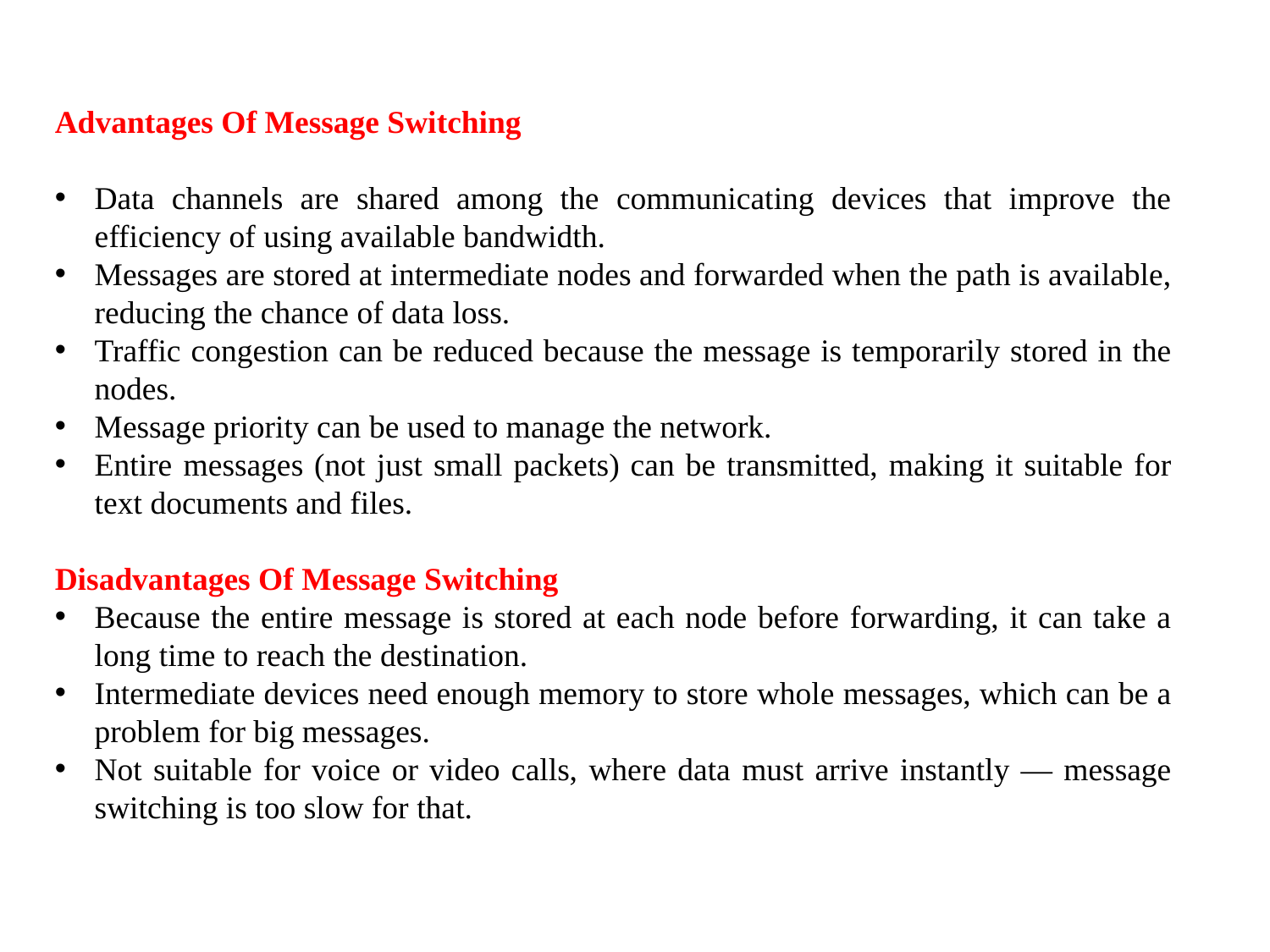

Advantages Of Message Switching

Data channels are shared among the communicating devices that improve the efficiency of using available bandwidth.
Messages are stored at intermediate nodes and forwarded when the path is available, reducing the chance of data loss.
Traffic congestion can be reduced because the message is temporarily stored in the nodes.
Message priority can be used to manage the network.
Entire messages (not just small packets) can be transmitted, making it suitable for text documents and files.

Disadvantages Of Message Switching
Because the entire message is stored at each node before forwarding, it can take a long time to reach the destination.
Intermediate devices need enough memory to store whole messages, which can be a problem for big messages.
Not suitable for voice or video calls, where data must arrive instantly — message switching is too slow for that.